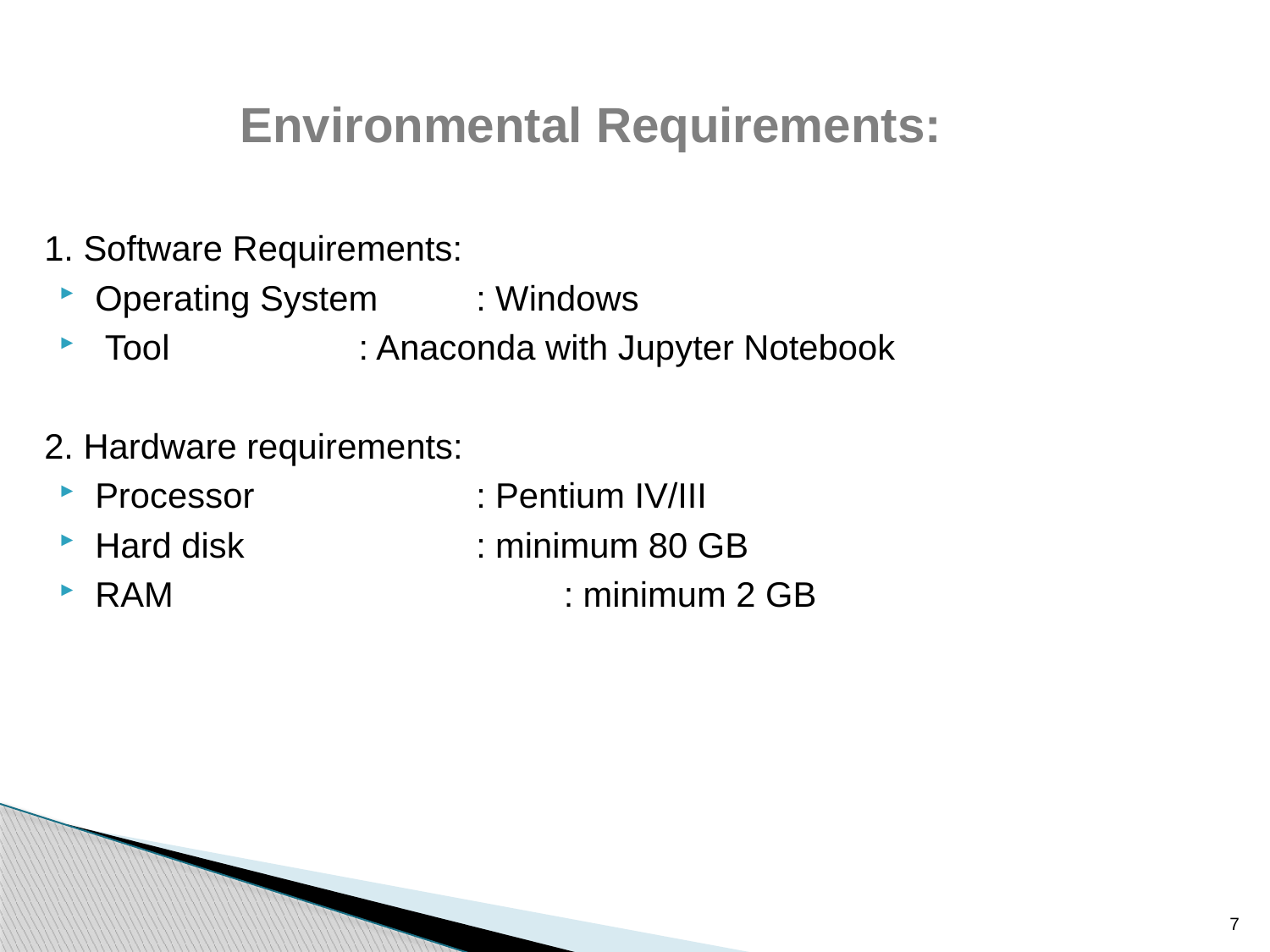

Environmental Requirements:

1. Software Requirements:
Operating System 	: Windows
 Tool   		 : Anaconda with Jupyter Notebook

2. Hardware requirements:
Processor   		: Pentium IV/III
Hard disk   		: minimum 80 GB
RAM        		         : minimum 2 GB

7